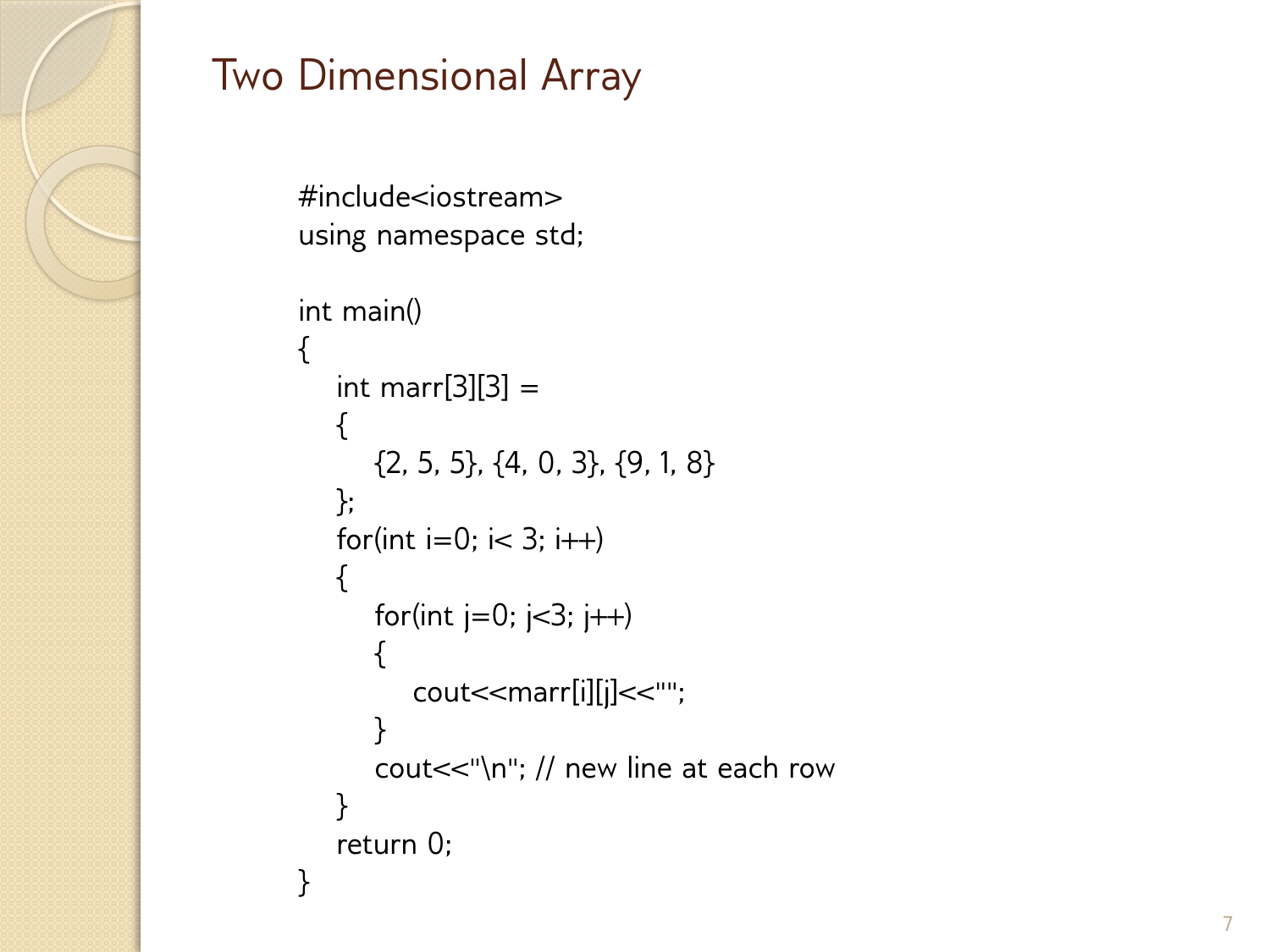

# Two Dimensional Array
#include<iostream>
using namespace std;

int main()
{
    int marr[3][3] =
    {
        {2, 5, 5}, {4, 0, 3}, {9, 1, 8}
    };
    for(int i=0; i< 3; i++)
    {
        for(int j=0; j<3; j++)
        {
            cout<<marr[i][j]<<"";
        }
        cout<<"\n"; // new line at each row
    }
    return 0;
}
7